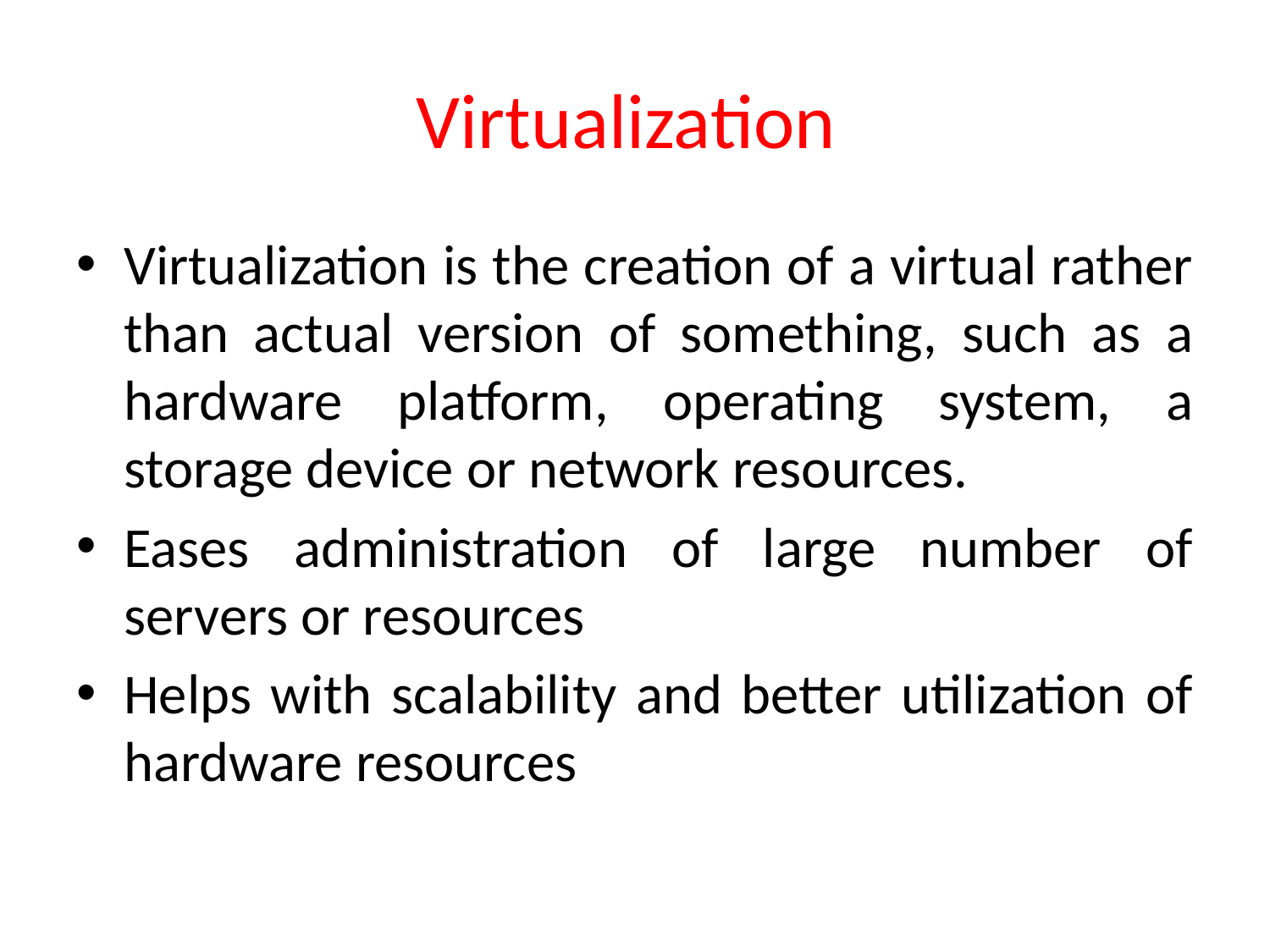

# Virtualization
Virtualization is the creation of a virtual rather than actual version of something, such as a hardware platform, operating system, a storage device or network resources.
Eases administration of large number of servers or resources
Helps with scalability and better utilization of hardware resources